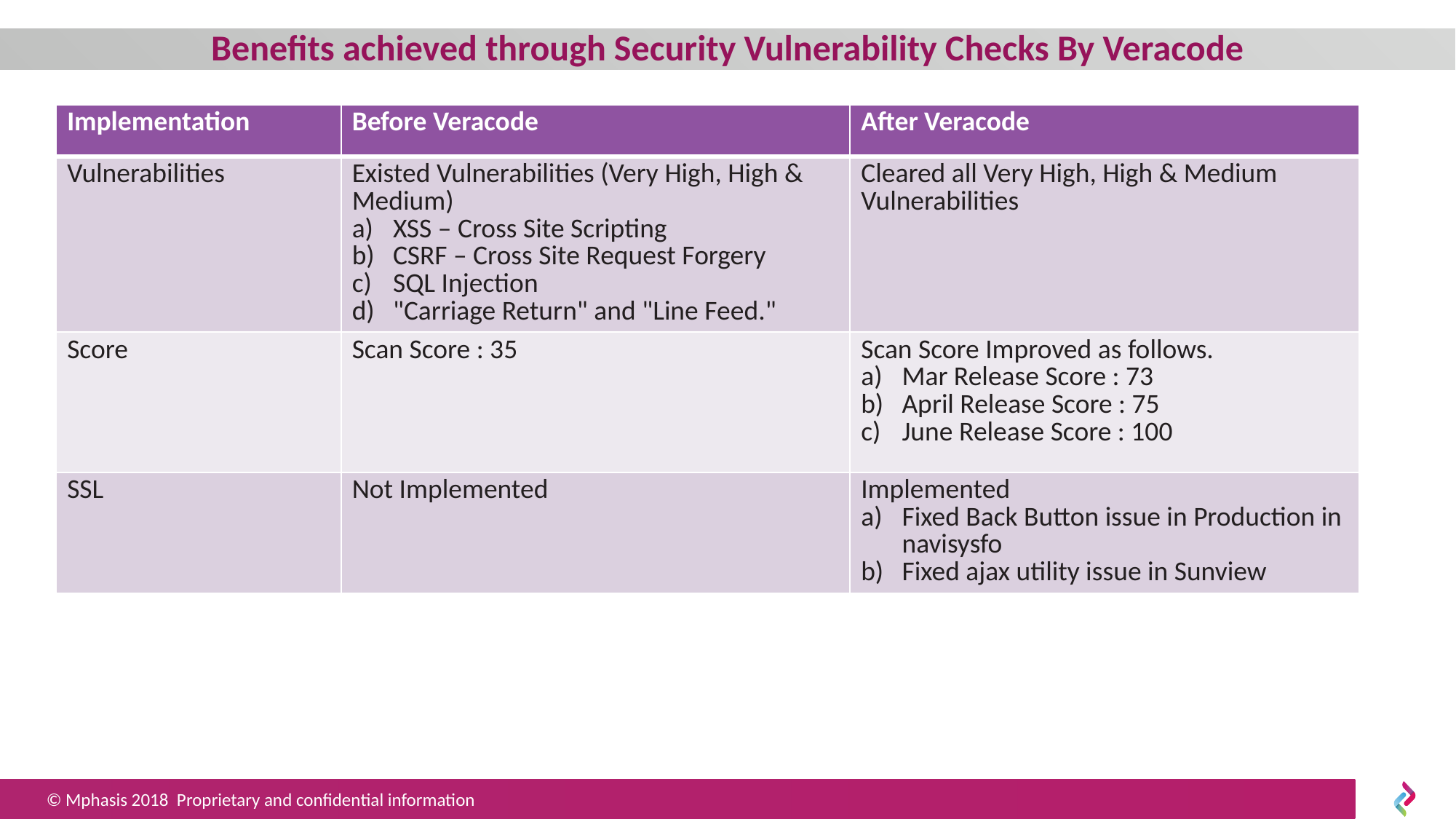

# Benefits achieved through Security Vulnerability Checks By Veracode
| Implementation | Before Veracode | After Veracode |
| --- | --- | --- |
| Vulnerabilities | Existed Vulnerabilities (Very High, High & Medium) XSS – Cross Site Scripting CSRF – Cross Site Request Forgery SQL Injection "Carriage Return" and "Line Feed." | Cleared all Very High, High & Medium Vulnerabilities |
| Score | Scan Score : 35 | Scan Score Improved as follows. Mar Release Score : 73 April Release Score : 75 June Release Score : 100 |
| SSL | Not Implemented | Implemented Fixed Back Button issue in Production in navisysfo Fixed ajax utility issue in Sunview |